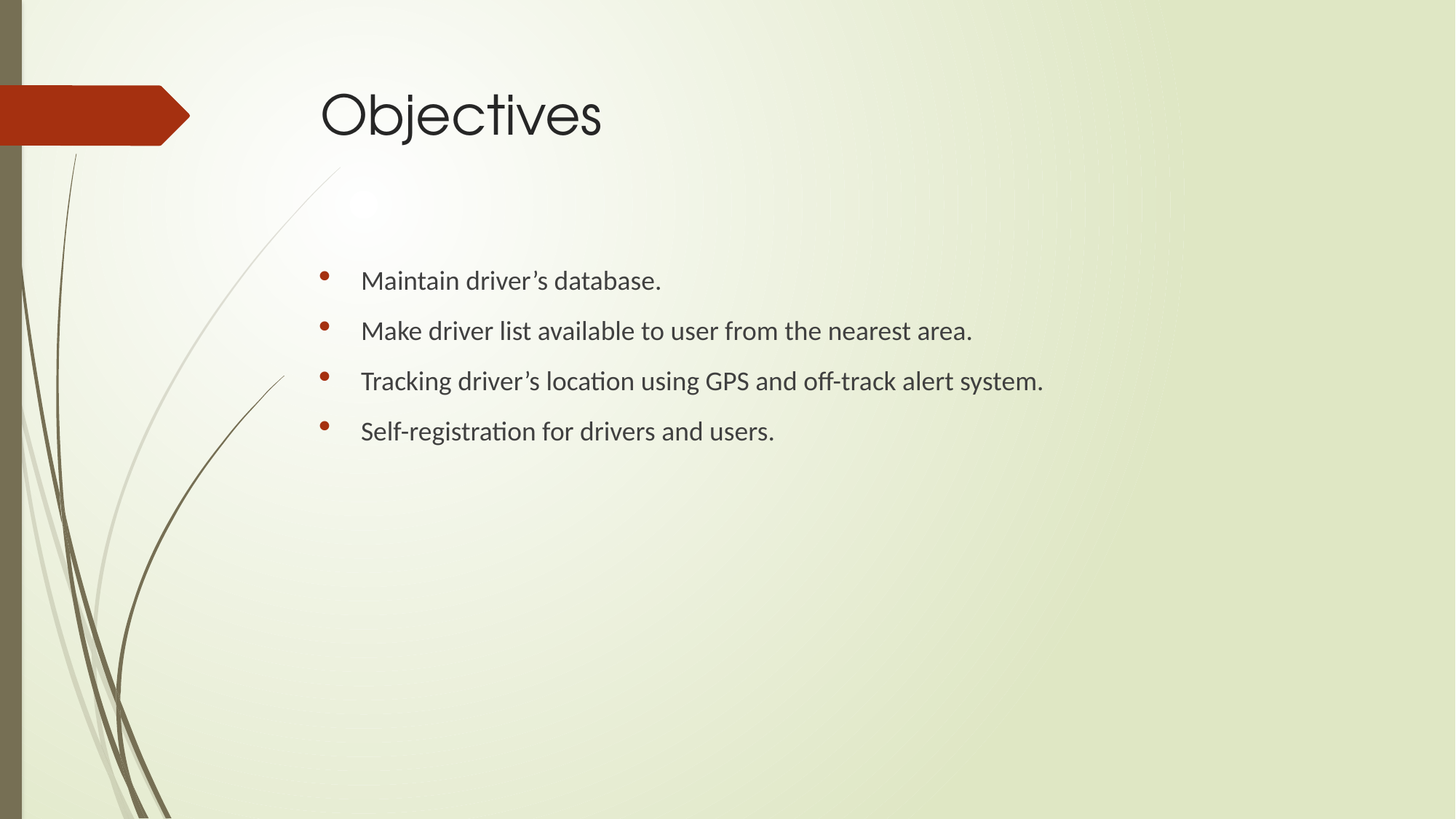

# Objectives
Maintain driver’s database.
Make driver list available to user from the nearest area.
Tracking driver’s location using GPS and off-track alert system.
Self-registration for drivers and users.